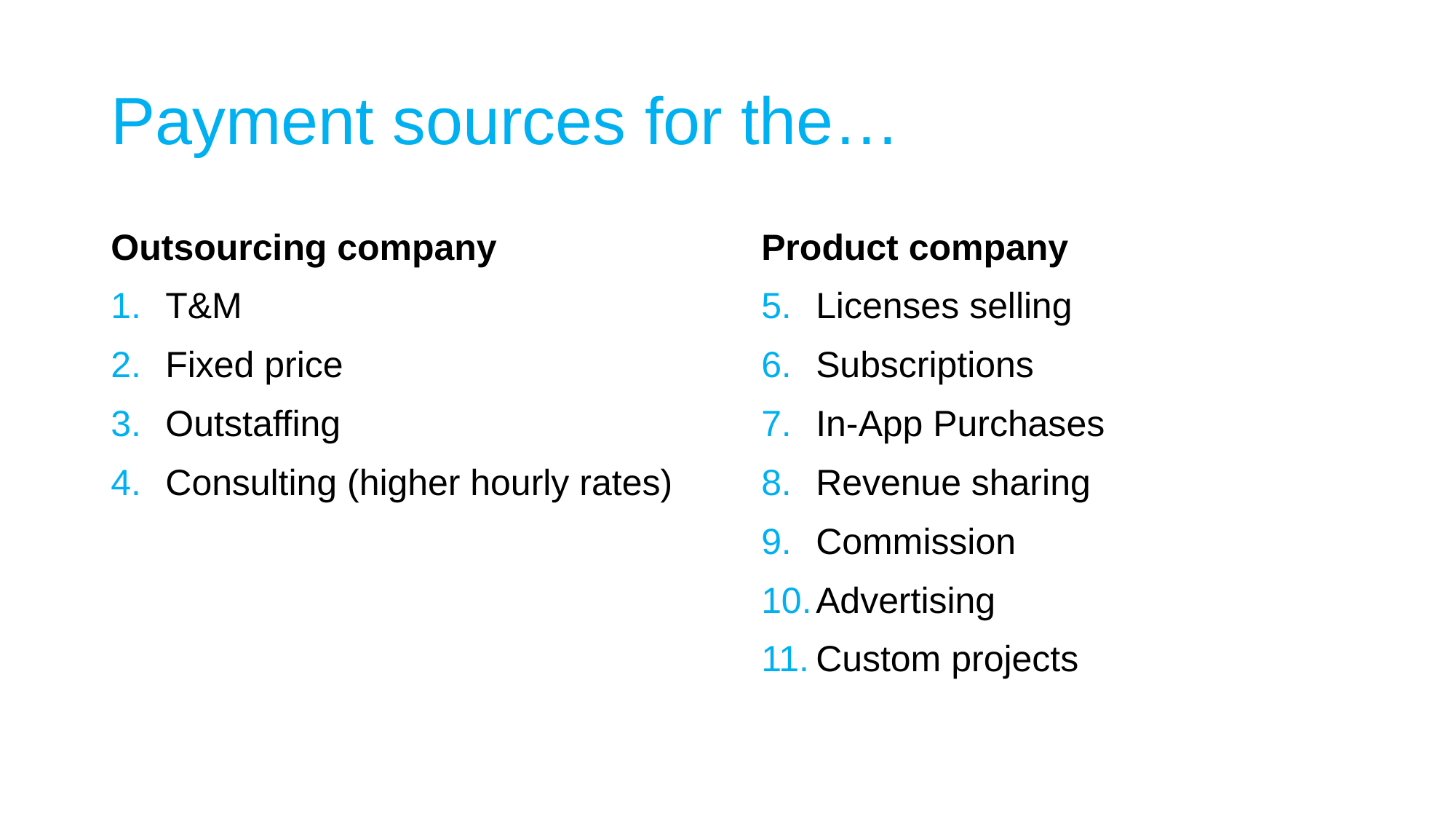

# Payment sources for the…
Outsourcing company
T&M
Fixed price
Outstaffing
Consulting (higher hourly rates)

Product company
Licenses selling
Subscriptions
In-App Purchases
Revenue sharing
Commission
Advertising
Custom projects